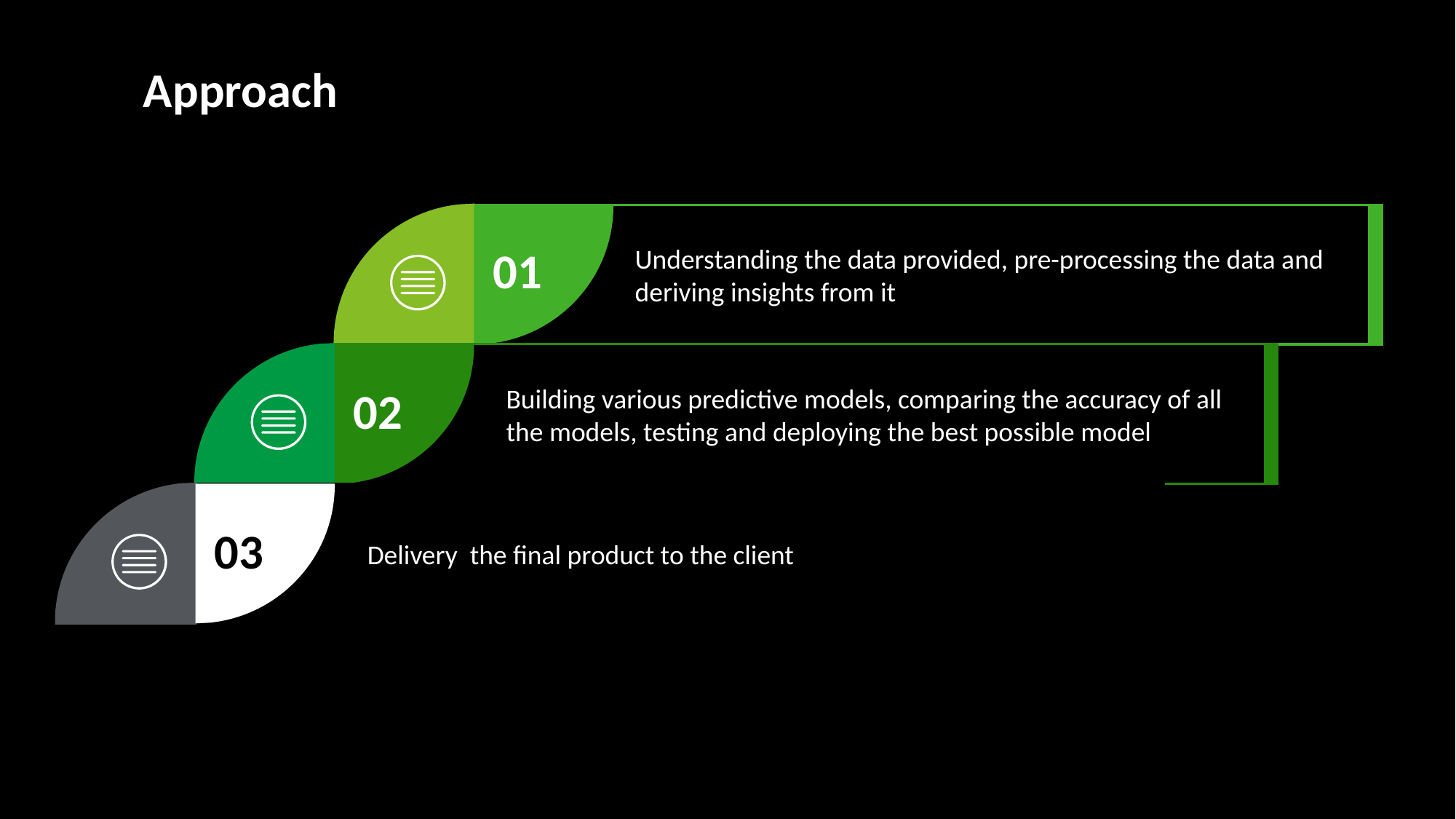

Approach
Understanding the data provided, pre-processing the data and deriving insights from it

01

Building various predictive models, comparing the accuracy of all the models, testing and deploying the best possible model

02

Delivery  the final product to the client
03